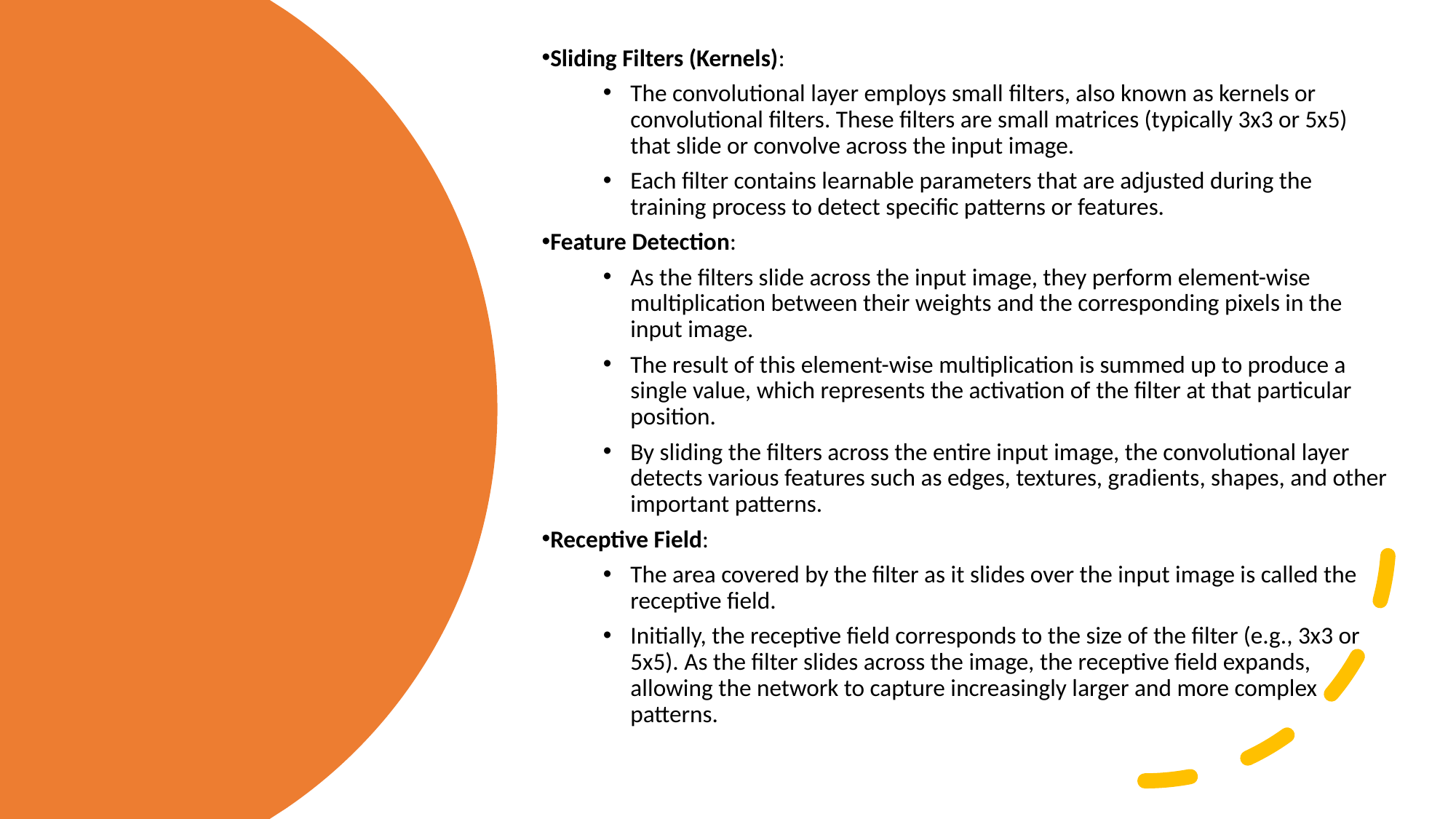

Sliding Filters (Kernels):
The convolutional layer employs small filters, also known as kernels or convolutional filters. These filters are small matrices (typically 3x3 or 5x5) that slide or convolve across the input image.
Each filter contains learnable parameters that are adjusted during the training process to detect specific patterns or features.
Feature Detection:
As the filters slide across the input image, they perform element-wise multiplication between their weights and the corresponding pixels in the input image.
The result of this element-wise multiplication is summed up to produce a single value, which represents the activation of the filter at that particular position.
By sliding the filters across the entire input image, the convolutional layer detects various features such as edges, textures, gradients, shapes, and other important patterns.
Receptive Field:
The area covered by the filter as it slides over the input image is called the receptive field.
Initially, the receptive field corresponds to the size of the filter (e.g., 3x3 or 5x5). As the filter slides across the image, the receptive field expands, allowing the network to capture increasingly larger and more complex patterns.